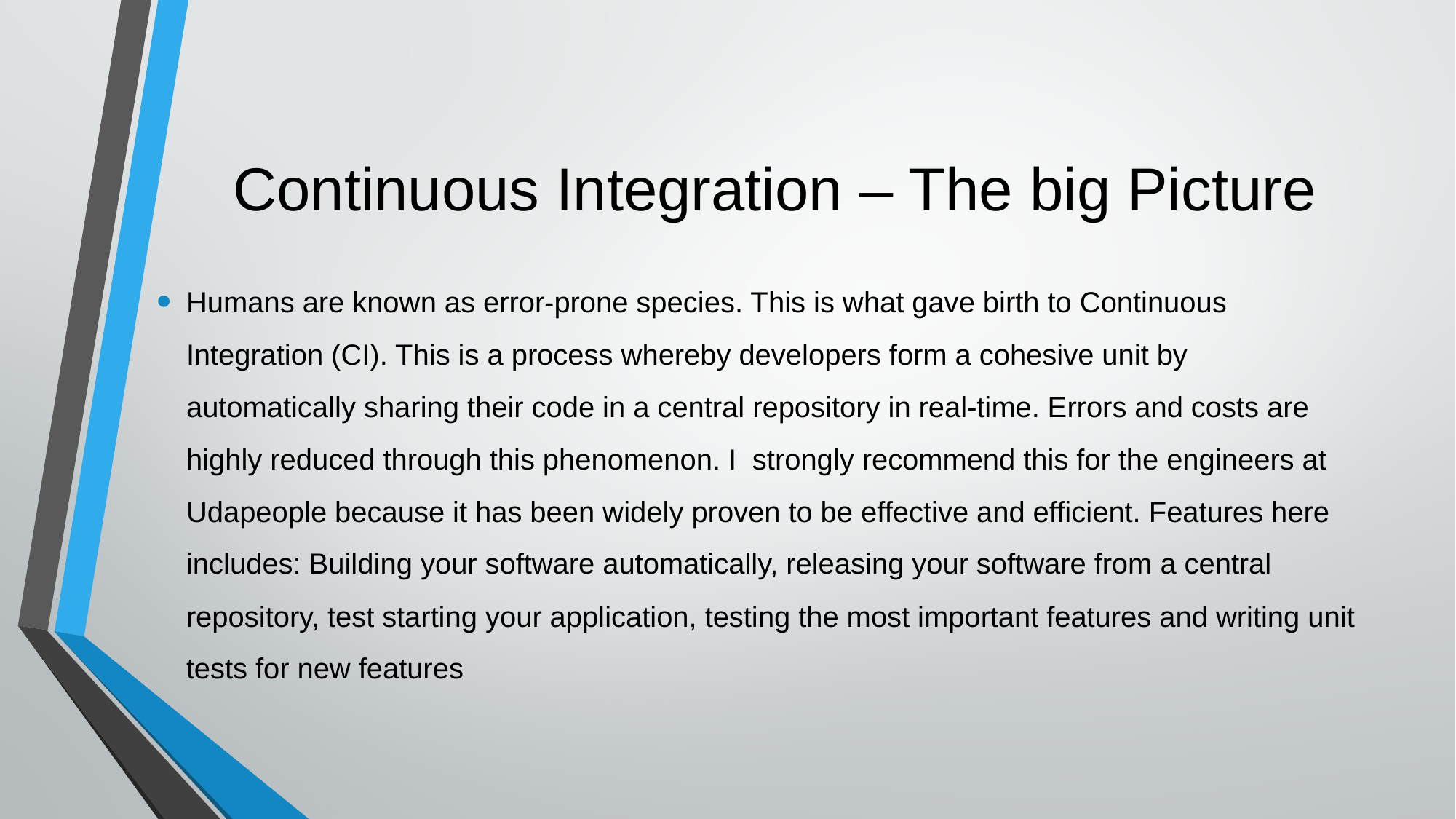

# Continuous Integration – The big Picture
Humans are known as error-prone species. This is what gave birth to Continuous Integration (CI). This is a process whereby developers form a cohesive unit by automatically sharing their code in a central repository in real-time. Errors and costs are highly reduced through this phenomenon. I  strongly recommend this for the engineers at Udapeople because it has been widely proven to be effective and efficient. Features here includes: Building your software automatically, releasing your software from a central repository, test starting your application, testing the most important features and writing unit tests for new features